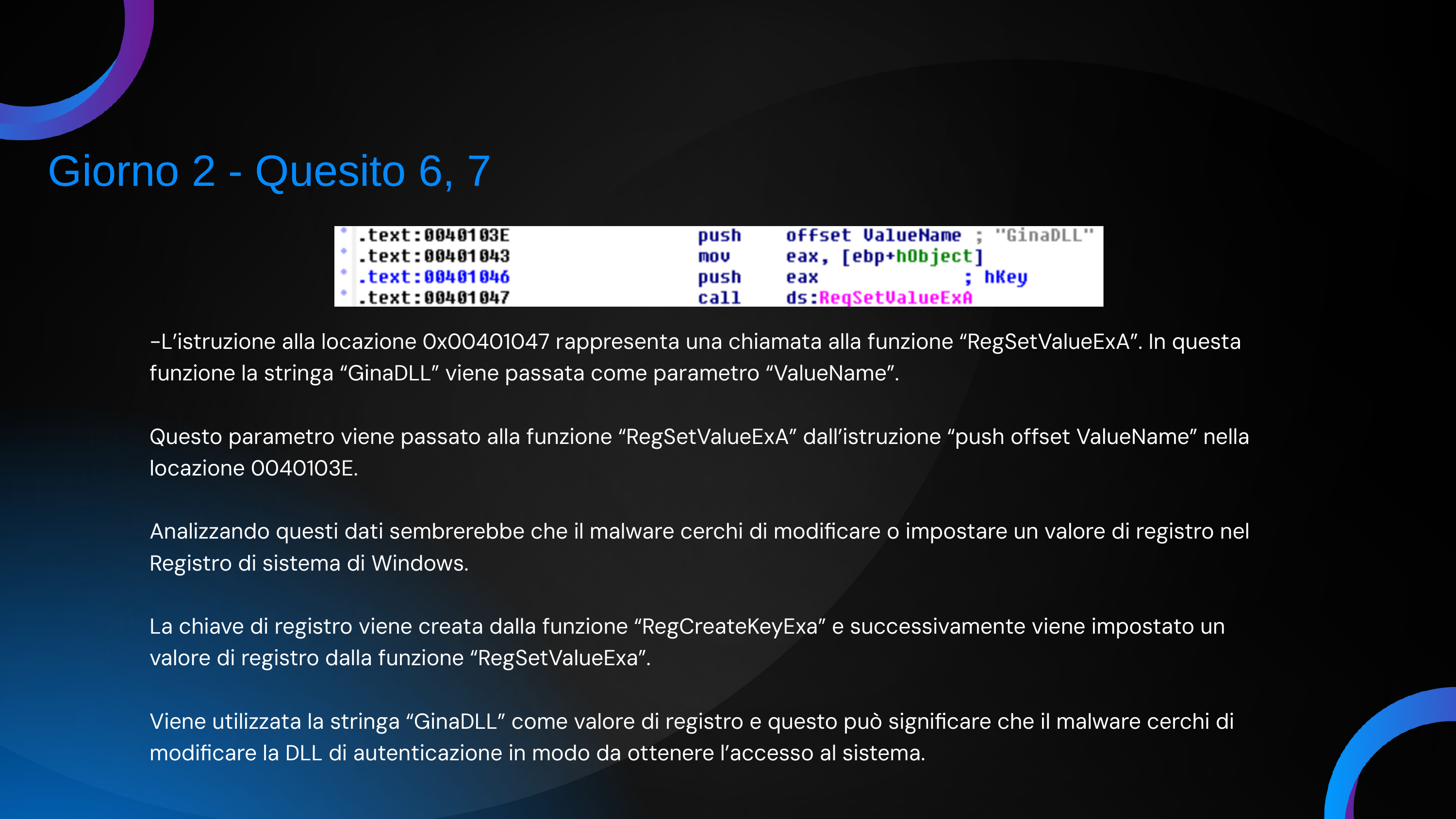

Giorno 2 - Quesito 6, 7

-L’istruzione alla locazione 0x00401047 rappresenta una chiamata alla funzione “RegSetValueExA”. In questa funzione la stringa “GinaDLL” viene passata come parametro “ValueName”.

Questo parametro viene passato alla funzione “RegSetValueExA” dall’istruzione “push offset ValueName” nella locazione 0040103E.

Analizzando questi dati sembrerebbe che il malware cerchi di modificare o impostare un valore di registro nel Registro di sistema di Windows.

La chiave di registro viene creata dalla funzione “RegCreateKeyExa” e successivamente viene impostato un valore di registro dalla funzione “RegSetValueExa”.

Viene utilizzata la stringa “GinaDLL” come valore di registro e questo può significare che il malware cerchi di modificare la DLL di autenticazione in modo da ottenere l’accesso al sistema.